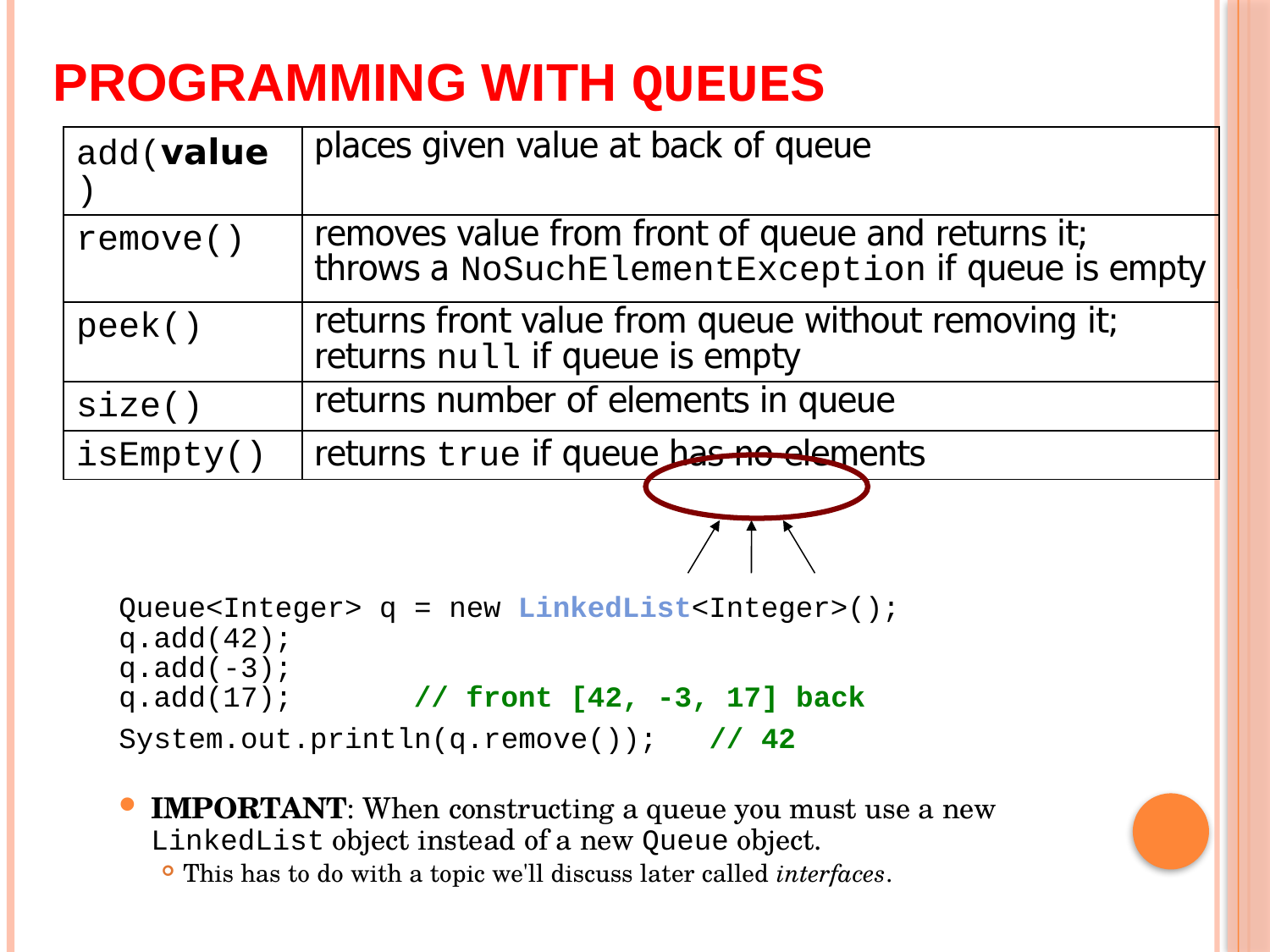

# Programming with Queues
| add(value) | places given value at back of queue |
| --- | --- |
| remove() | removes value from front of queue and returns it; throws a NoSuchElementException if queue is empty |
| peek() | returns front value from queue without removing it; returns null if queue is empty |
| size() | returns number of elements in queue |
| isEmpty() | returns true if queue has no elements |

Queue<Integer> q = new LinkedList<Integer>();
q.add(42);
q.add(-3);
q.add(17);       // front [42, -3, 17] back

System.out.println(q.remove());   // 42

IMPORTANT: When constructing a queue you must use a new LinkedList object instead of a new Queue object.
This has to do with a topic we'll discuss later called interfaces.